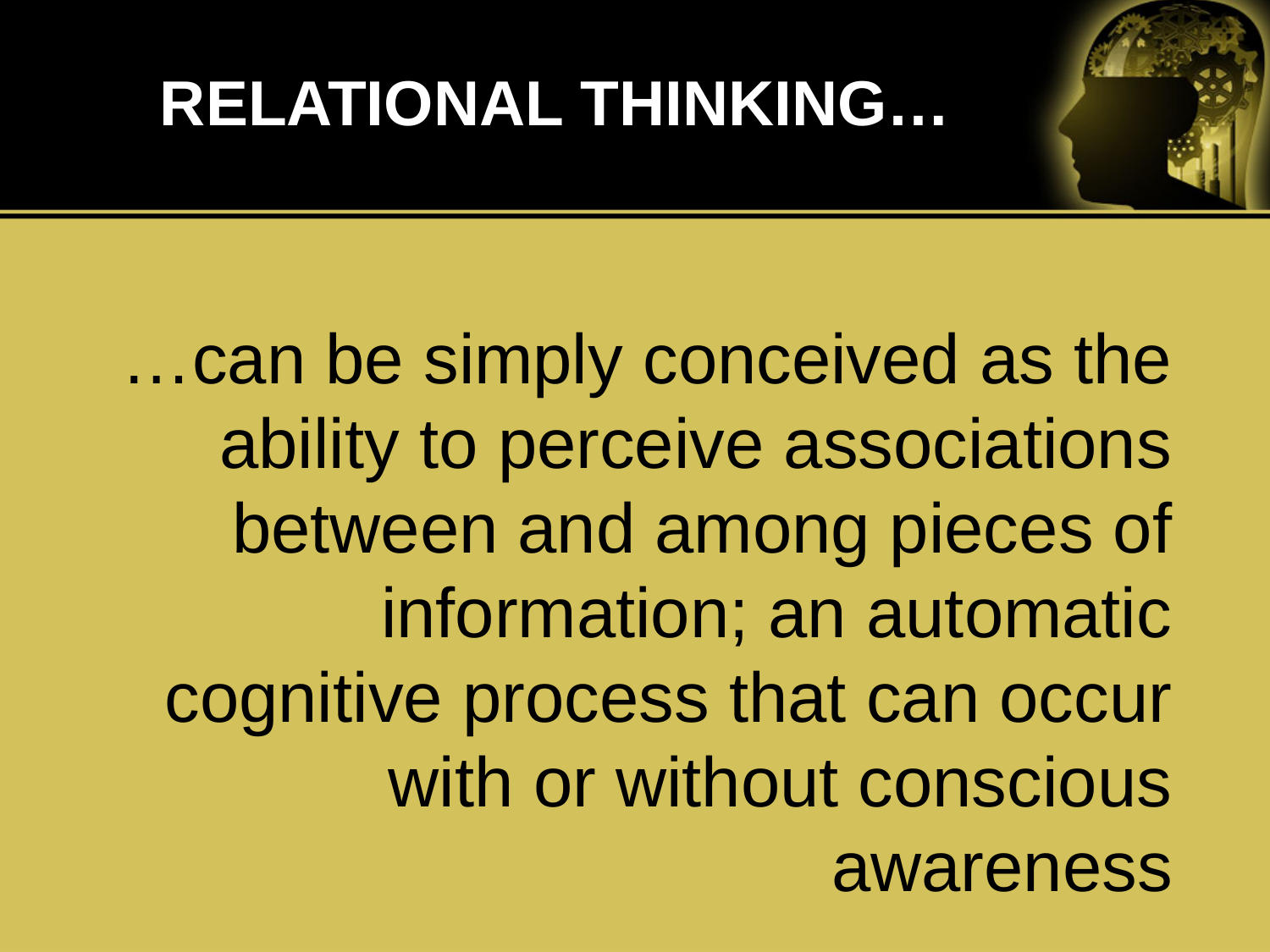

# RELATIONAL THINKING…
…can be simply conceived as the ability to perceive associations between and among pieces of information; an automatic cognitive process that can occur with or without conscious awareness